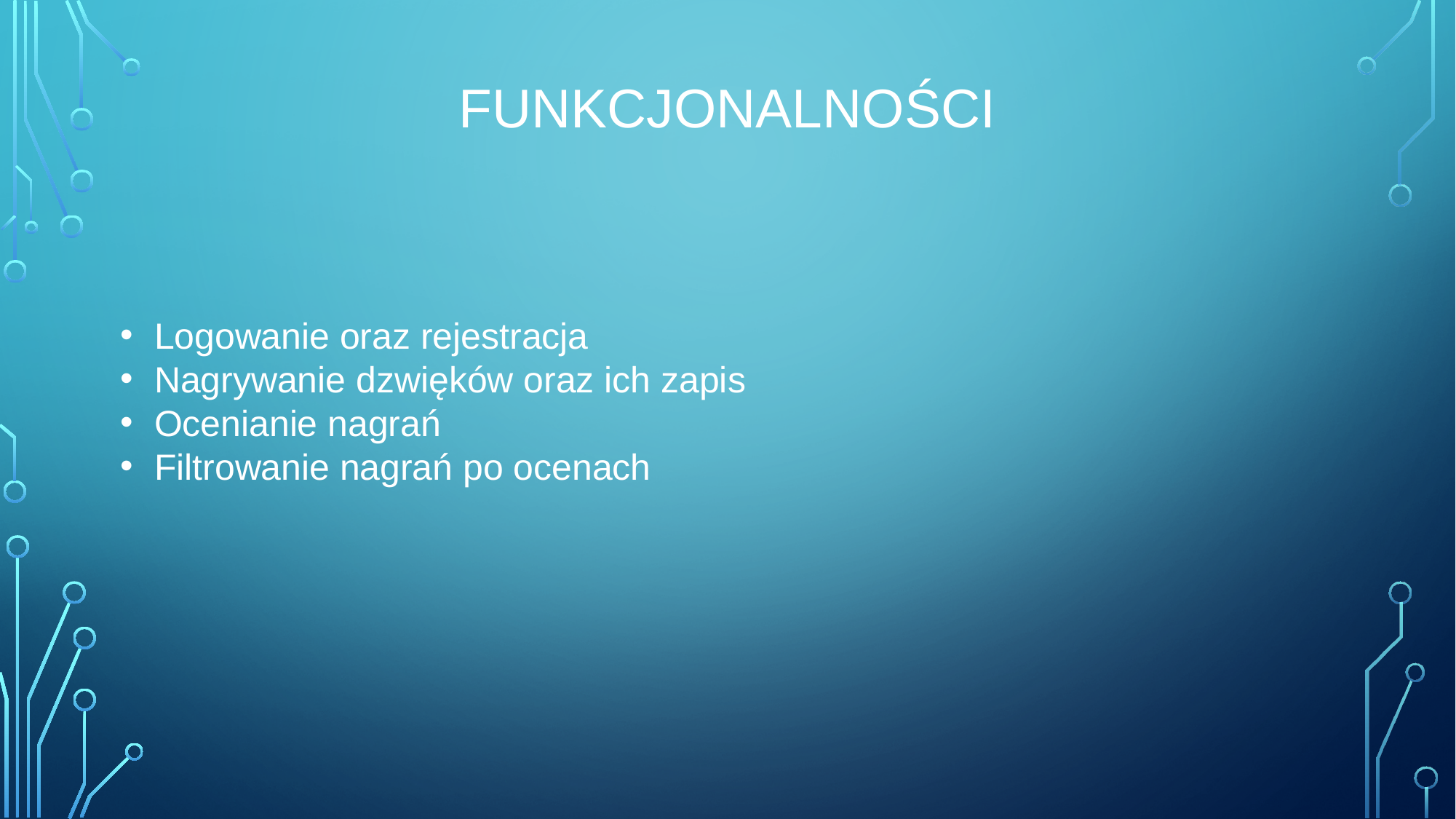

# Funkcjonalności
Logowanie oraz rejestracja
Nagrywanie dzwięków oraz ich zapis
Ocenianie nagrań
Filtrowanie nagrań po ocenach